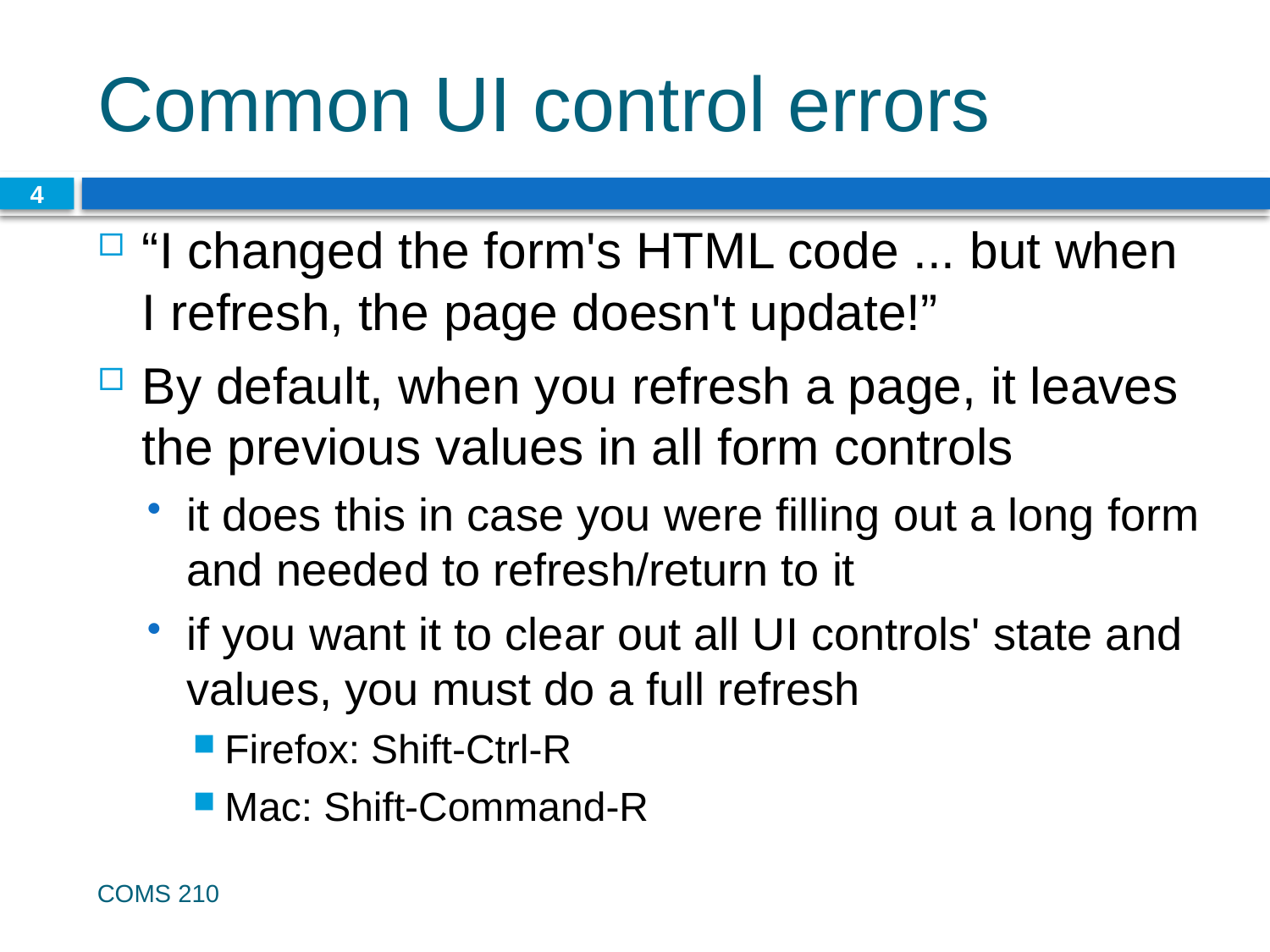

# Common UI control errors
4
“I changed the form's HTML code ... but when I refresh, the page doesn't update!”
By default, when you refresh a page, it leaves the previous values in all form controls
it does this in case you were filling out a long form and needed to refresh/return to it
if you want it to clear out all UI controls' state and values, you must do a full refresh
Firefox: Shift-Ctrl-R
Mac: Shift-Command-R
COMS 210